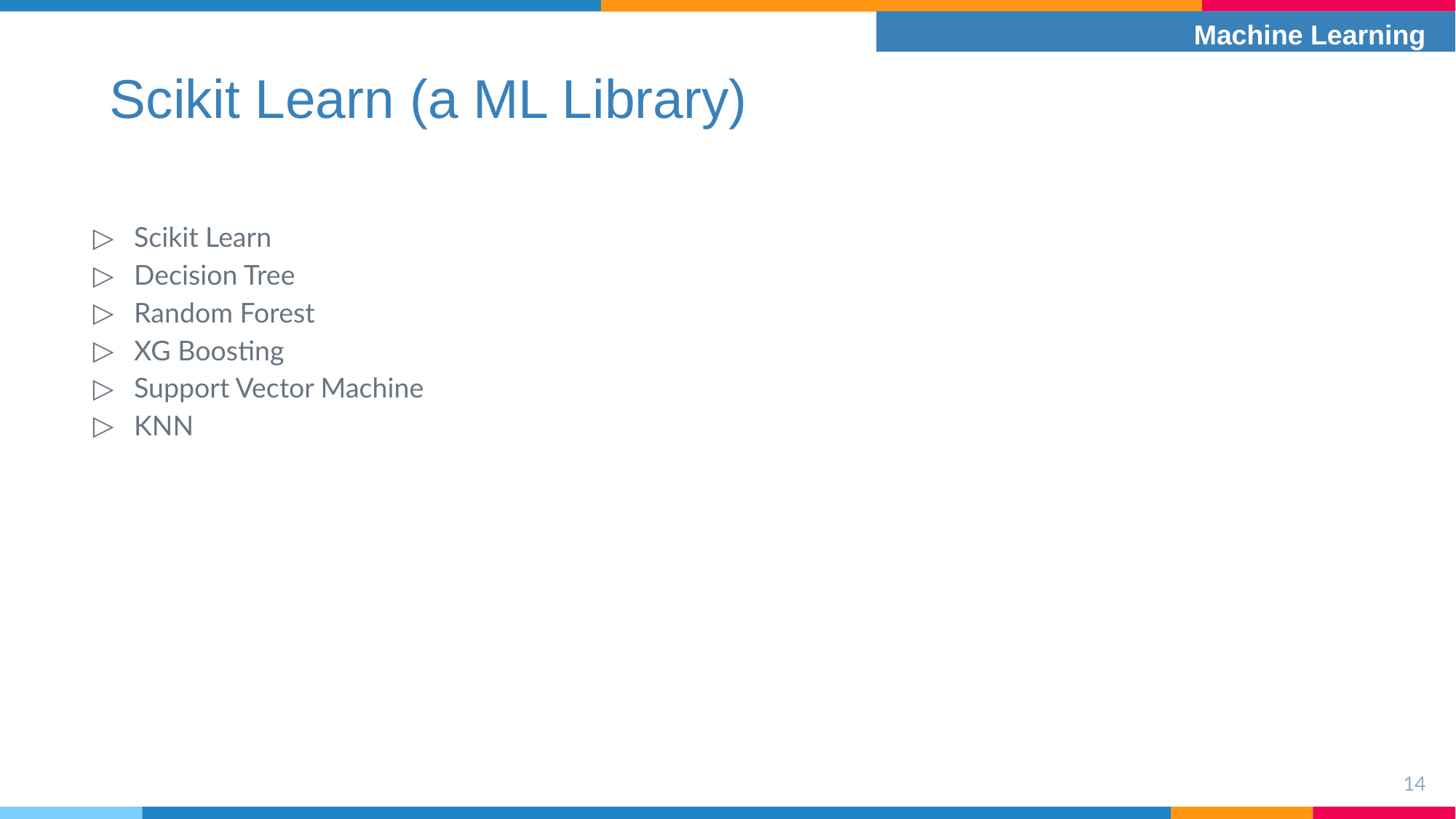

Machine Learning
# Scikit Learn (a ML Library)

Scikit Learn
Decision Tree
Random Forest
XG Boosting
Support Vector Machine
KNN

14